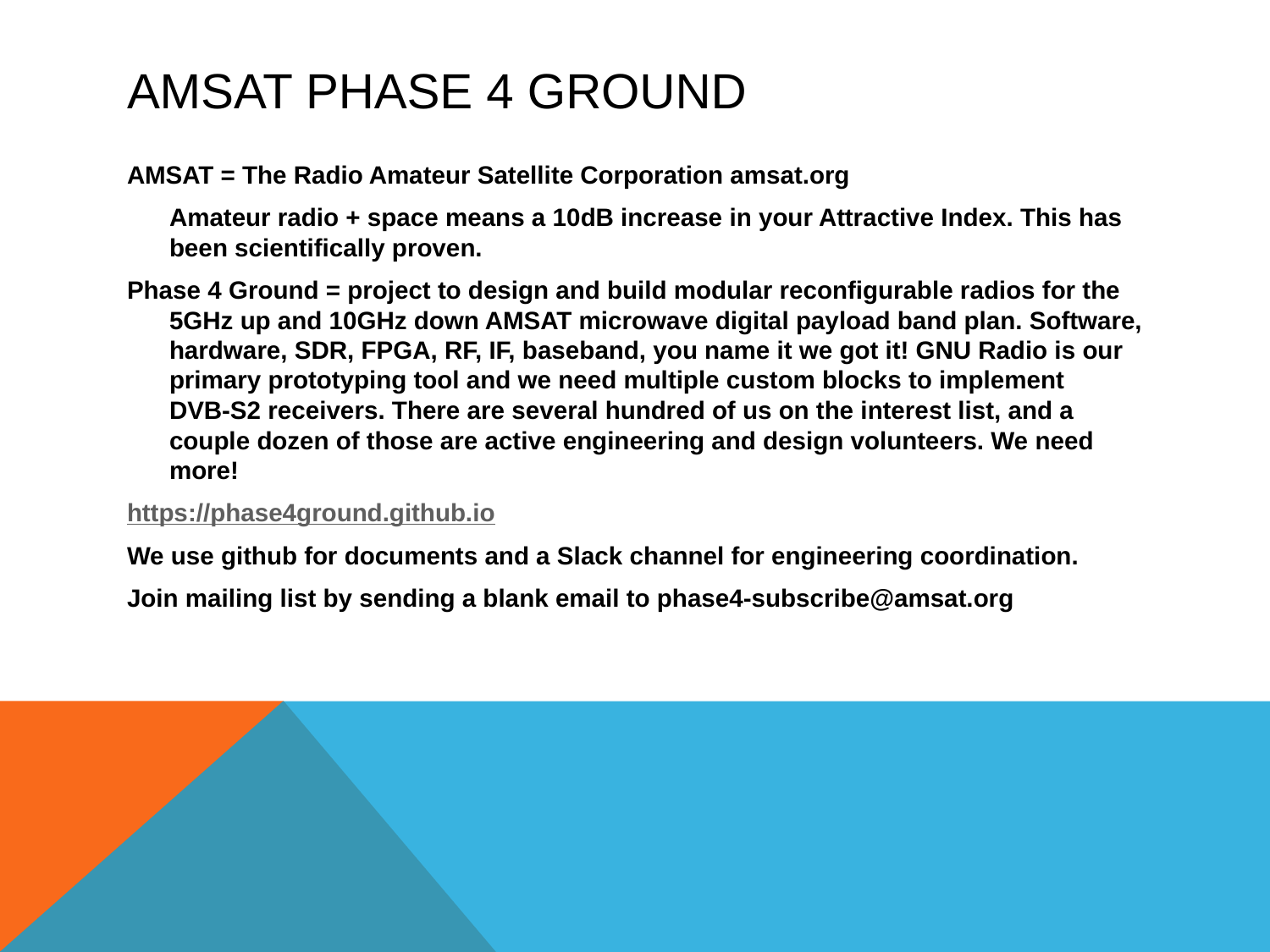

# AMSAT Phase 4 ground
AMSAT = The Radio Amateur Satellite Corporation amsat.org
	Amateur radio + space means a 10dB increase in your Attractive Index. This has been scientifically proven.
Phase 4 Ground = project to design and build modular reconfigurable radios for the 5GHz up and 10GHz down AMSAT microwave digital payload band plan. Software, hardware, SDR, FPGA, RF, IF, baseband, you name it we got it! GNU Radio is our primary prototyping tool and we need multiple custom blocks to implement
DVB-S2 receivers. There are several hundred of us on the interest list, and a couple dozen of those are active engineering and design volunteers. We need more!
https://phase4ground.github.io
We use github for documents and a Slack channel for engineering coordination.
Join mailing list by sending a blank email to phase4-subscribe@amsat.org